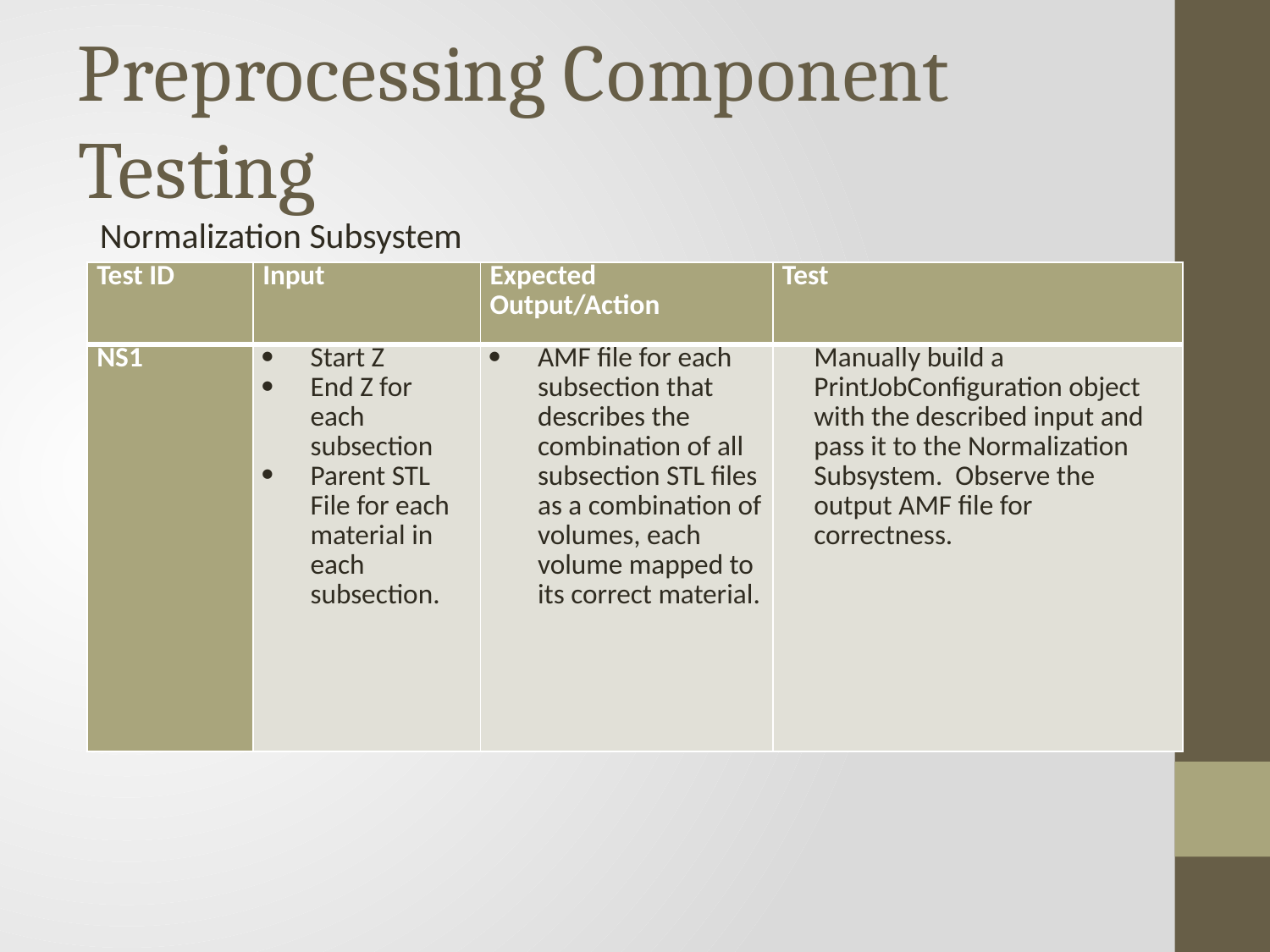

# Preprocessing Component Testing
Normalization Subsystem
| Test ID | Input | Expected Output/Action | Test |
| --- | --- | --- | --- |
| NS1 | Start Z End Z for each subsection Parent STL File for each material in each subsection. | AMF file for each subsection that describes the combination of all subsection STL files as a combination of volumes, each volume mapped to its correct material. | Manually build a PrintJobConfiguration object with the described input and pass it to the Normalization Subsystem. Observe the output AMF file for correctness. |